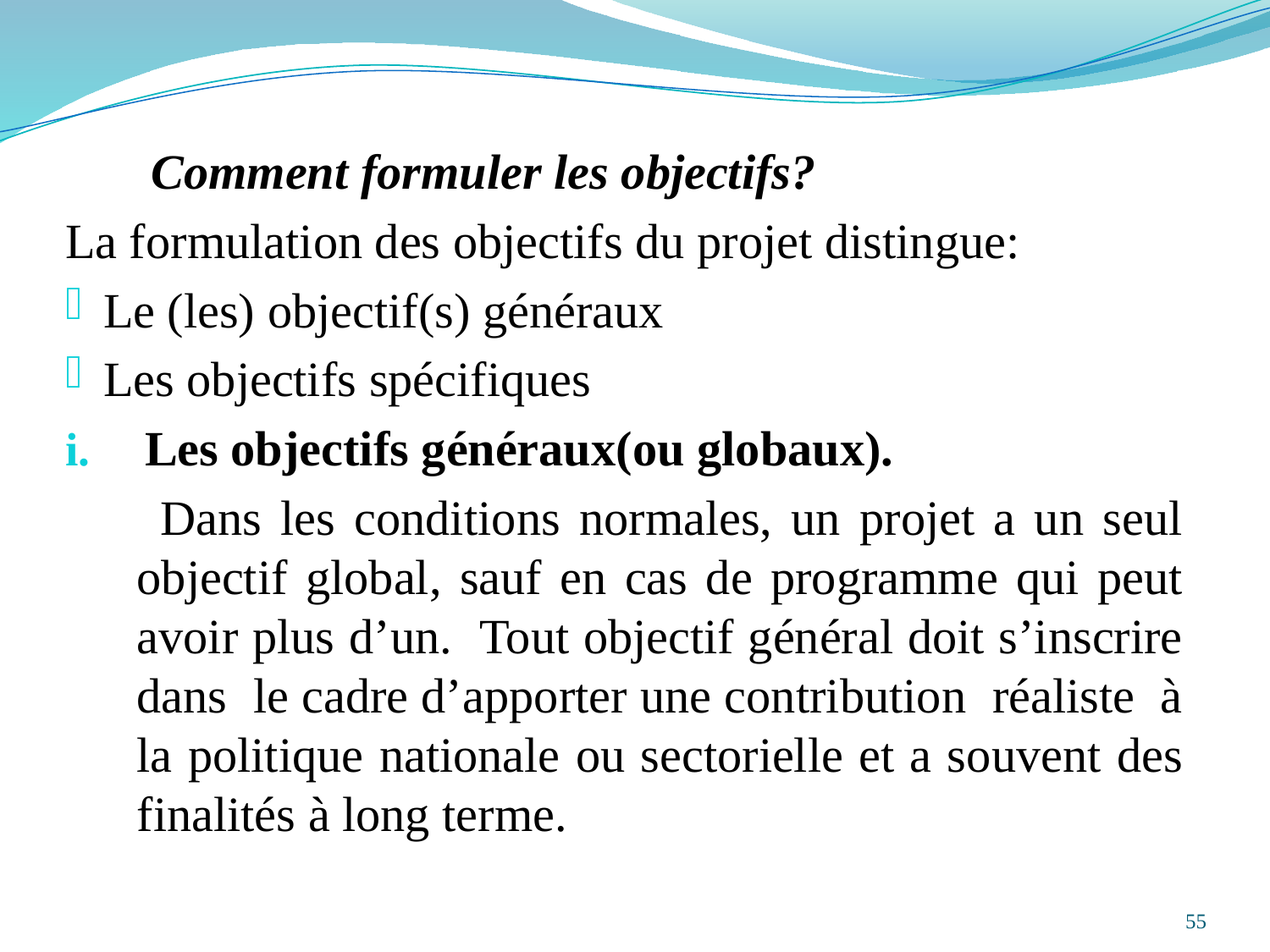

Comment formuler les objectifs?
La formulation des objectifs du projet distingue:
Le (les) objectif(s) généraux
Les objectifs spécifiques
Les objectifs généraux(ou globaux).
     Dans les conditions normales, un projet a un seul objectif global, sauf en cas de programme qui peut avoir plus d’un.  Tout objectif général doit s’inscrire dans  le cadre d’apporter une contribution  réaliste  à la politique nationale ou sectorielle et a souvent des finalités à long terme.

55